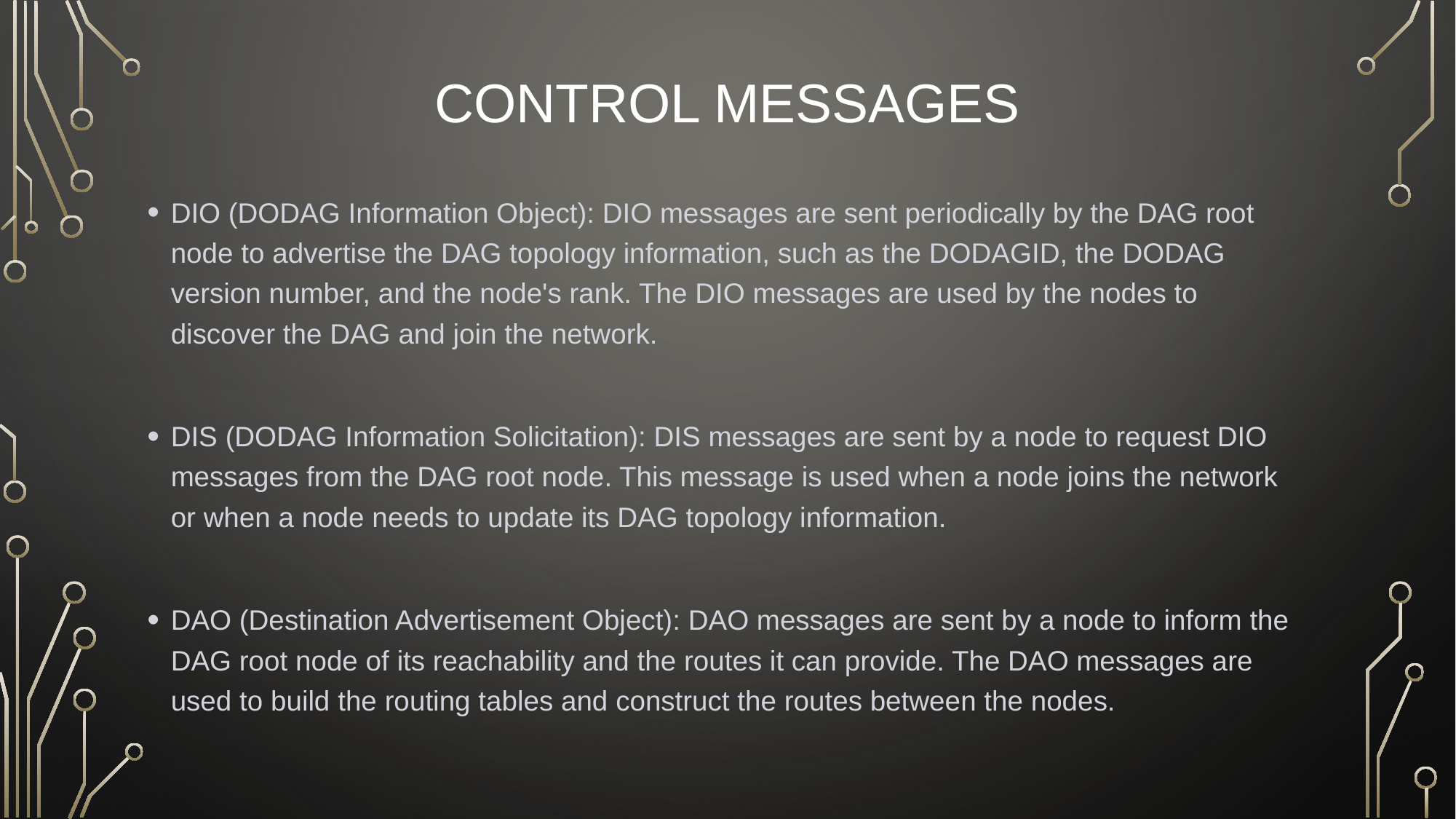

# Control messages
DIO (DODAG Information Object): DIO messages are sent periodically by the DAG root node to advertise the DAG topology information, such as the DODAGID, the DODAG version number, and the node's rank. The DIO messages are used by the nodes to discover the DAG and join the network.

DIS (DODAG Information Solicitation): DIS messages are sent by a node to request DIO messages from the DAG root node. This message is used when a node joins the network or when a node needs to update its DAG topology information.

DAO (Destination Advertisement Object): DAO messages are sent by a node to inform the DAG root node of its reachability and the routes it can provide. The DAO messages are used to build the routing tables and construct the routes between the nodes.